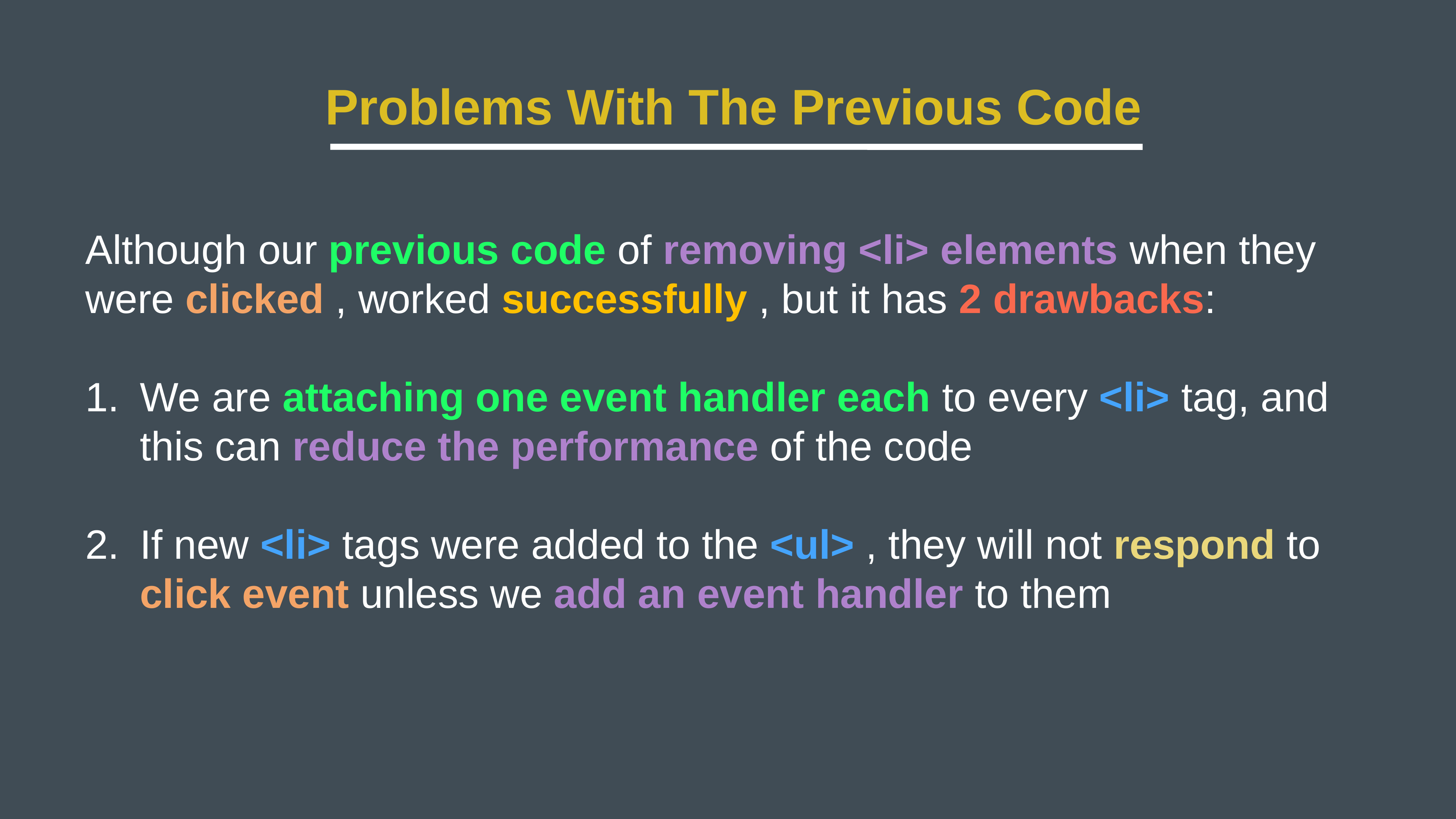

Problems With The Previous Code
Although our previous code of removing <li> elements when they were clicked , worked successfully , but it has 2 drawbacks:

We are attaching one event handler each to every <li> tag, and this can reduce the performance of the code

If new <li> tags were added to the <ul> , they will not respond to click event unless we add an event handler to them